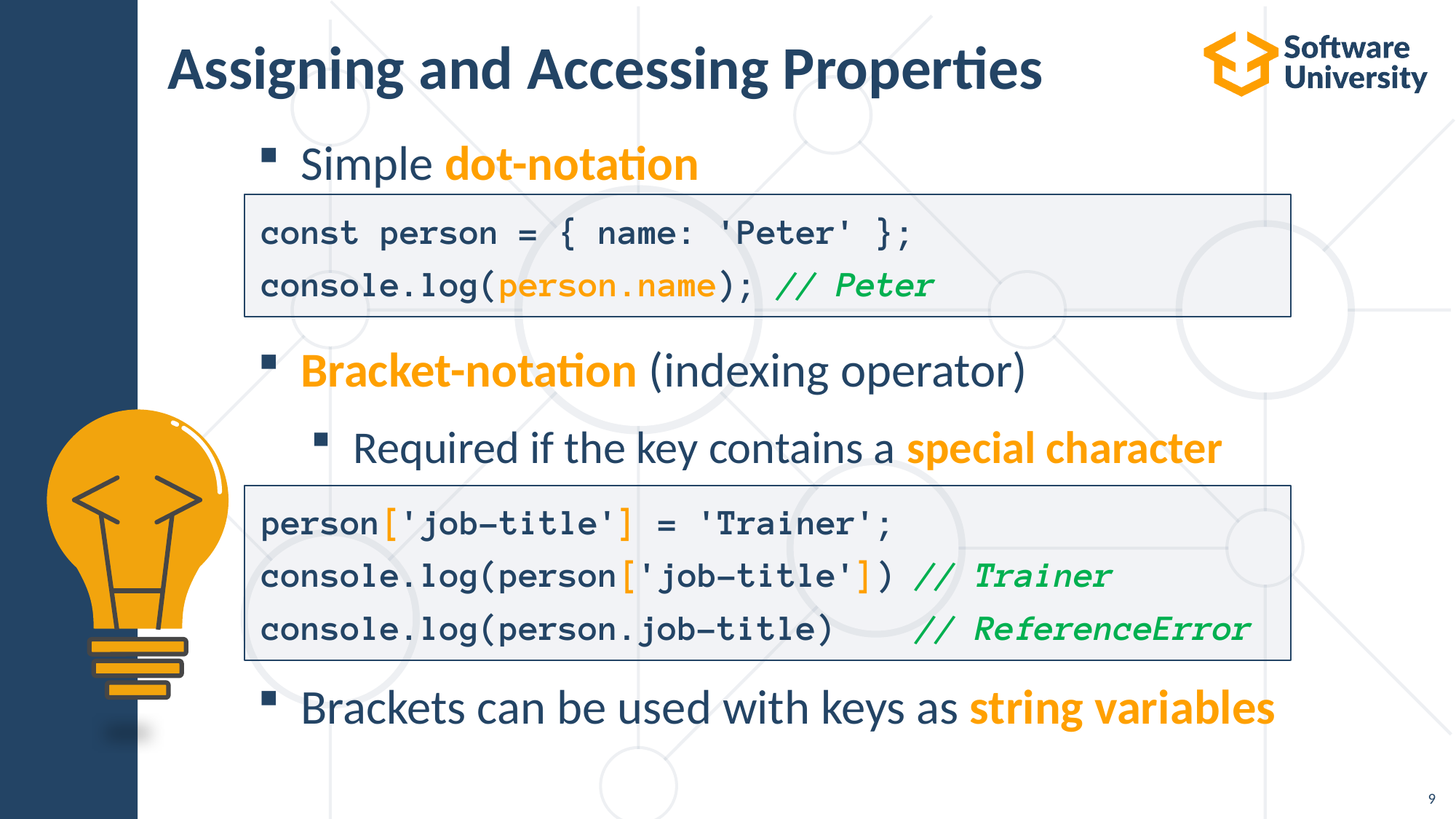

# Assigning and Accessing Properties
Simple dot-notation
Bracket-notation (indexing operator)
Required if the key contains a special character
Brackets can be used with keys as string variables
const person = { name: 'Peter' };
console.log(person.name); // Peter
person['job-title'] = 'Trainer';
console.log(person['job-title']) // Trainer
console.log(person.job-title)    // ReferenceError
9